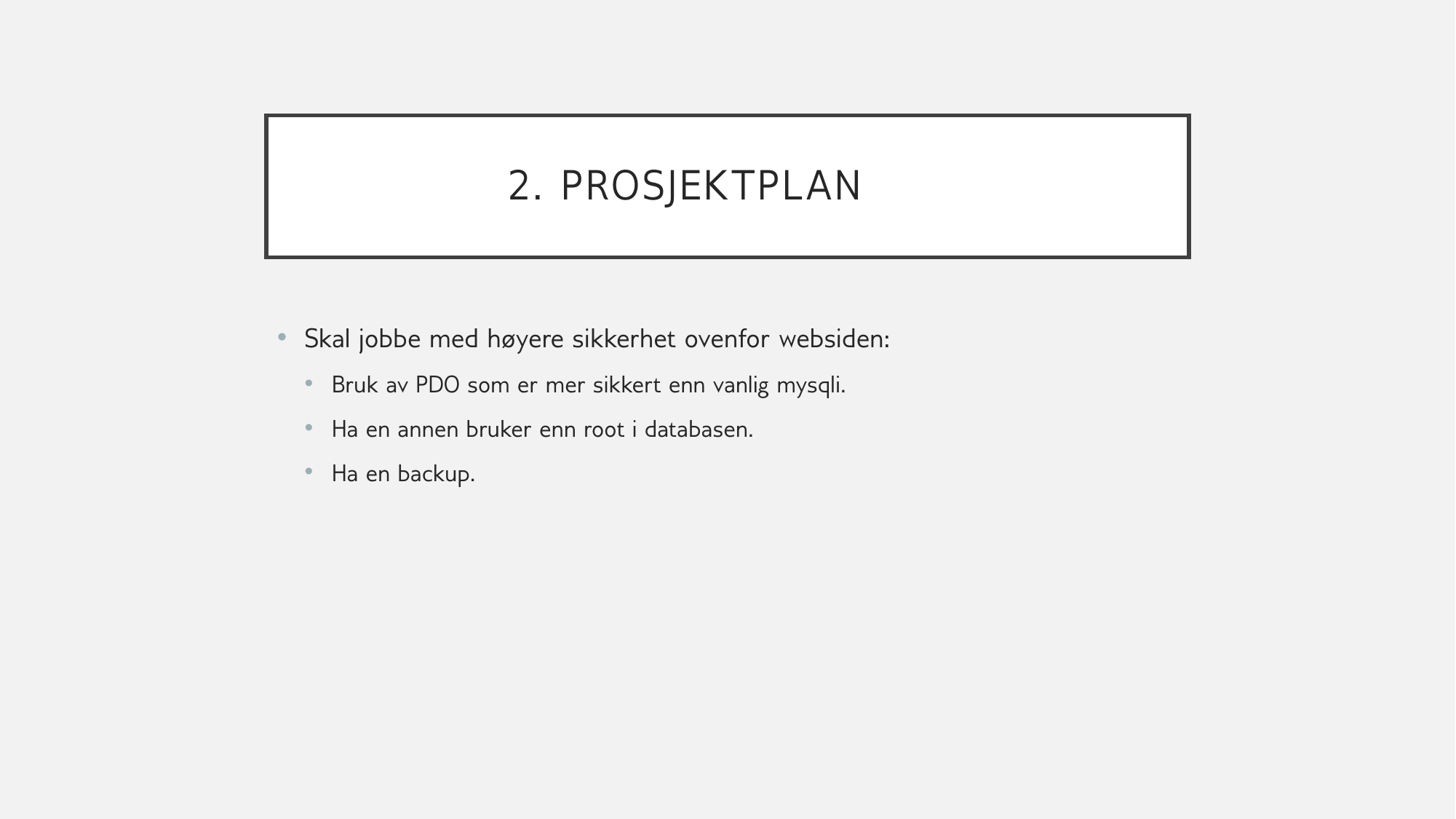

# 2. Prosjektplan
Skal jobbe med høyere sikkerhet ovenfor websiden:
Bruk av PDO som er mer sikkert enn vanlig mysqli.
Ha en annen bruker enn root i databasen.
Ha en backup.